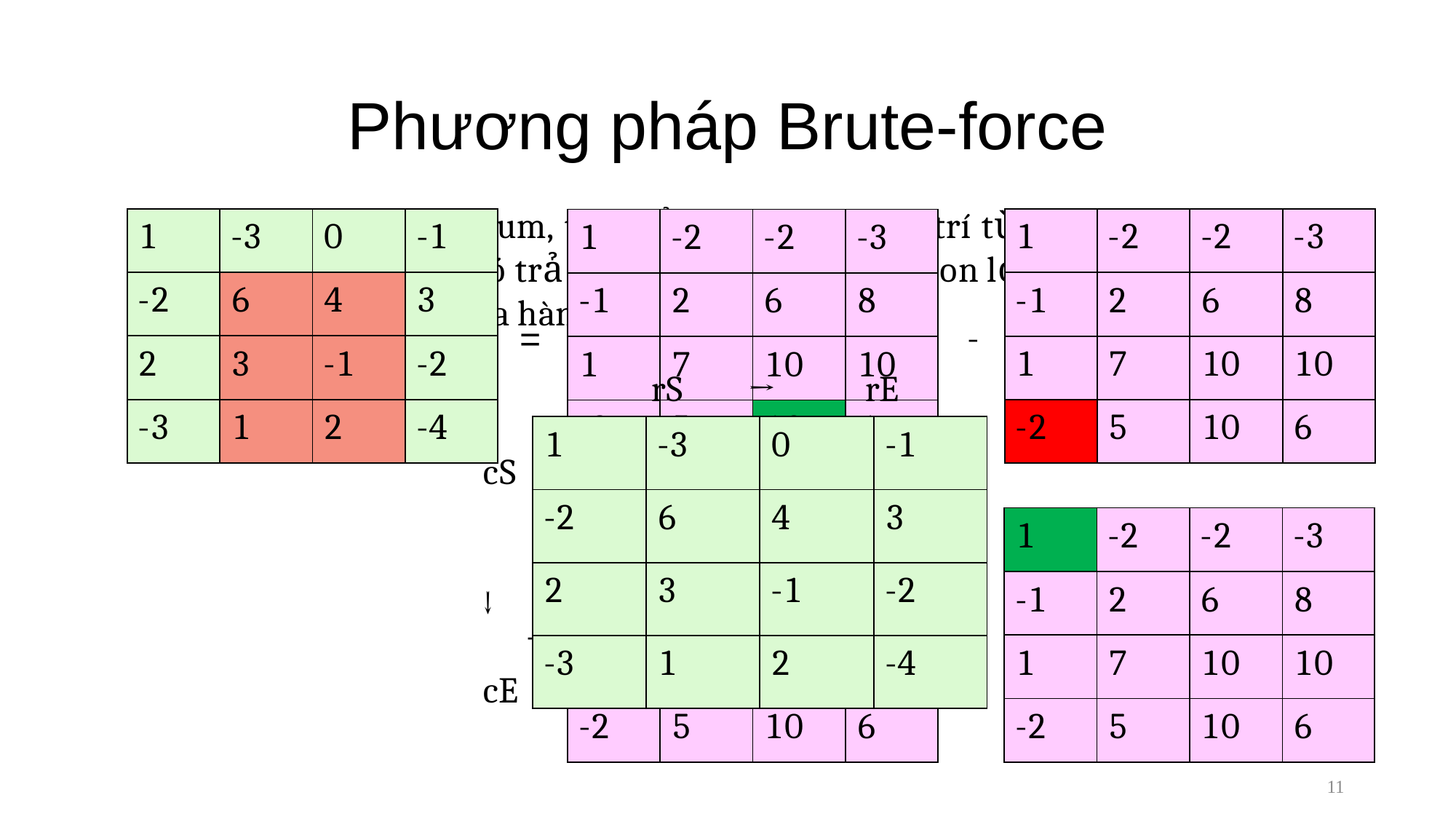

# Phương pháp Brute-force
Bước 2: Từ ma trận Sum, tính tổng và lưu trữ vị trí từng hàng và cột của mọi ma trận con. Từ đó trả về tổng và vị trí mảng con lớn nhất. Cần 4 tham số để xác định vị trí của hàng và cột trong ma trận.
| 1 | -3 | 0 | -1 |
| --- | --- | --- | --- |
| -2 | 6 | 4 | 3 |
| 2 | 3 | -1 | -2 |
| -3 | 1 | 2 | -4 |
| 1 | -3 | 0 | -1 |
| --- | --- | --- | --- |
| -2 | 6 | 4 | 3 |
| 2 | 3 | -1 | -2 |
| -3 | 1 | 2 | -4 |
| 1 | -2 | -2 | -3 |
| --- | --- | --- | --- |
| -1 | 2 | 6 | 8 |
| 1 | 7 | 10 | 10 |
| -2 | 5 | 10 | 6 |
| 1 | -2 | -2 | -3 |
| --- | --- | --- | --- |
| -1 | 2 | 6 | 8 |
| 1 | 7 | 10 | 10 |
| -2 | 5 | 10 | 6 |
| 1 | -3 | 0 | -1 |
| --- | --- | --- | --- |
| -2 | 6 | 4 | 3 |
| 2 | 3 | -1 | -2 |
| -3 | 1 | 2 | -4 |
 -
=
rS        →           rE
| 1 | -3 | 0 | -1 |
| --- | --- | --- | --- |
| -2 | 6 | 4 | 3 |
| 2 | 3 | -1 | -2 |
| -3 | 1 | 2 | -4 |
cS

↓

cE
| 1 | -2 | -2 | -3 |
| --- | --- | --- | --- |
| -1 | 2 | 6 | 8 |
| 1 | 7 | 10 | 10 |
| -2 | 5 | 10 | 6 |
| 1 | -2 | -2 | -3 |
| --- | --- | --- | --- |
| -1 | 2 | 6 | 8 |
| 1 | 7 | 10 | 10 |
| -2 | 5 | 10 | 6 |
| 1 | -3 | 0 | -1 |
| --- | --- | --- | --- |
| -2 | 6 | 4 | 3 |
| 2 | 3 | -1 | -2 |
| -3 | 1 | 2 | -4 |
| 1 | -3 | 0 | -1 |
| --- | --- | --- | --- |
| -2 | 6 | 4 | 3 |
| 2 | 3 | -1 | -2 |
| -3 | 1 | 2 | -4 |
 -
+
11